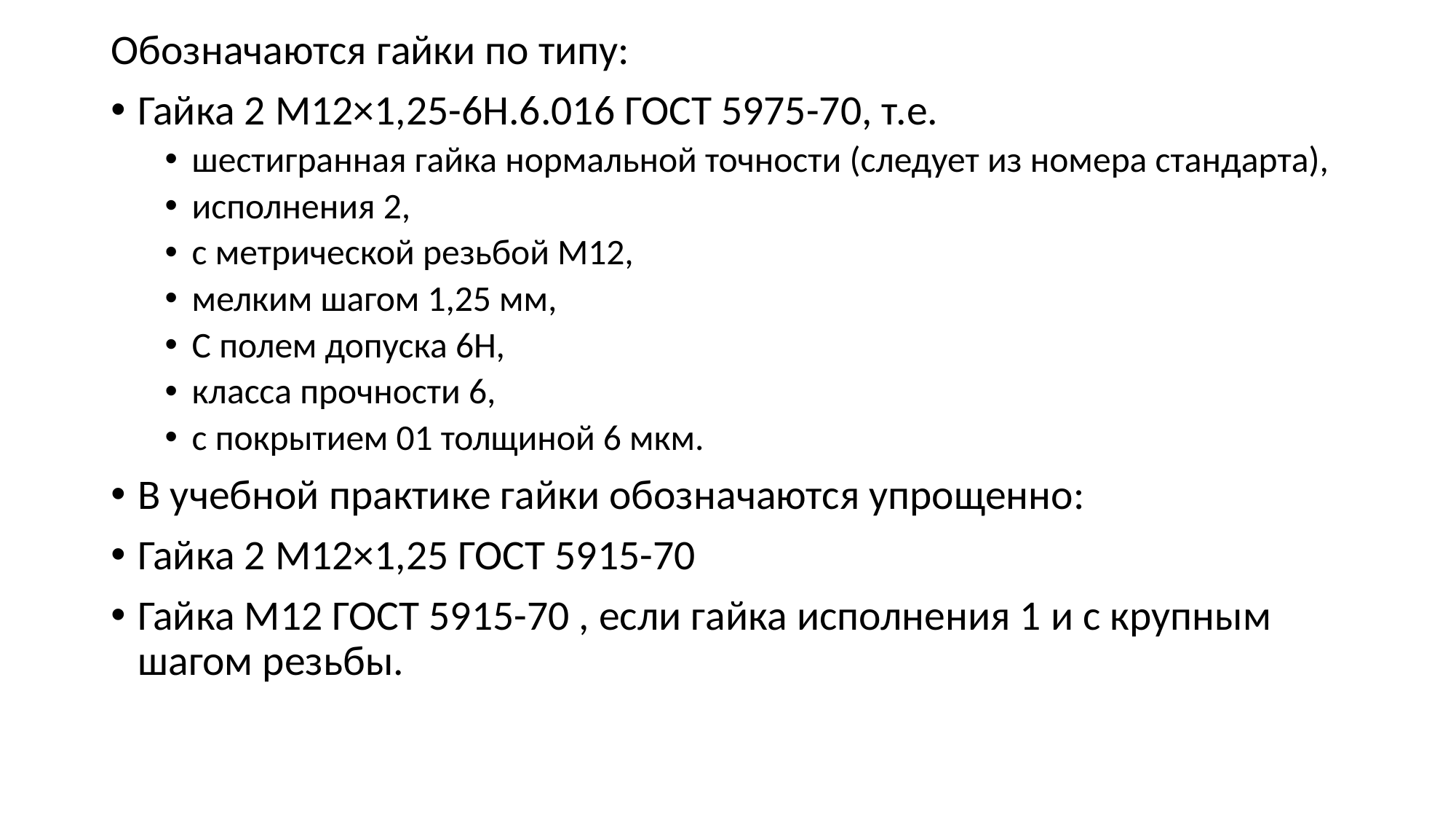

Обозначаются гайки по типу:
Гайка 2 М12×1,25-6H.6.016 ГОСТ 5975-70, т.е.
шестигранная гайка нормальной точности (следует из номера стандарта),
исполнения 2,
с метрической резьбой М12,
мелким шагом 1,25 мм,
С полем допуска 6H,
класса прочности 6,
с покрытием 01 толщиной 6 мкм.
В учебной практике гайки обозначаются упрощенно:
Гайка 2 М12×1,25 ГОСТ 5915-70
Гайка М12 ГОСТ 5915-70 , если гайка исполнения 1 и с крупным
шагом резьбы.